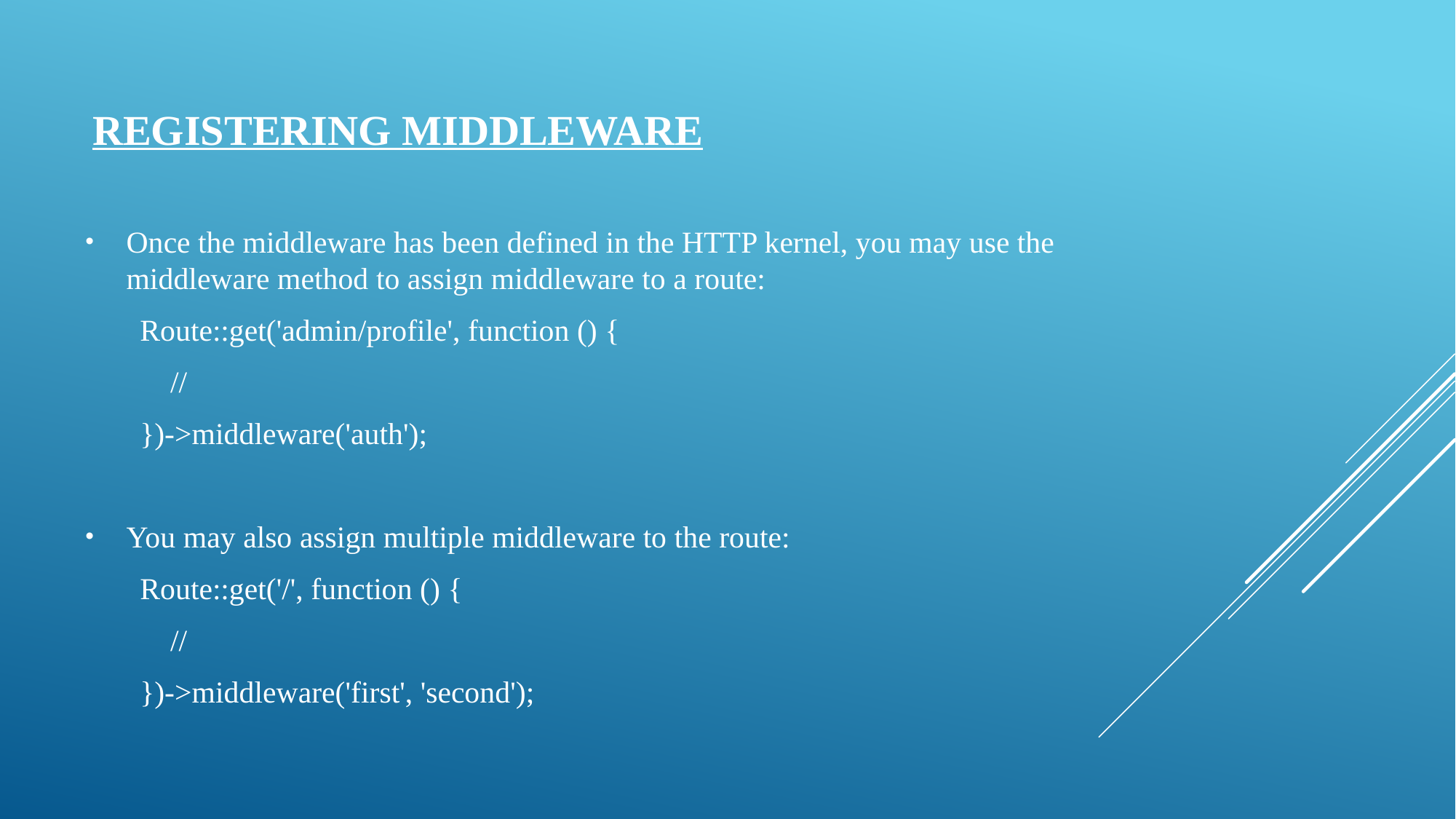

# Registering middleware
Once the middleware has been defined in the HTTP kernel, you may use the middleware method to assign middleware to a route:
Route::get('admin/profile', function () {
    //
})->middleware('auth');

You may also assign multiple middleware to the route:
Route::get('/', function () {
    //
})->middleware('first', 'second');